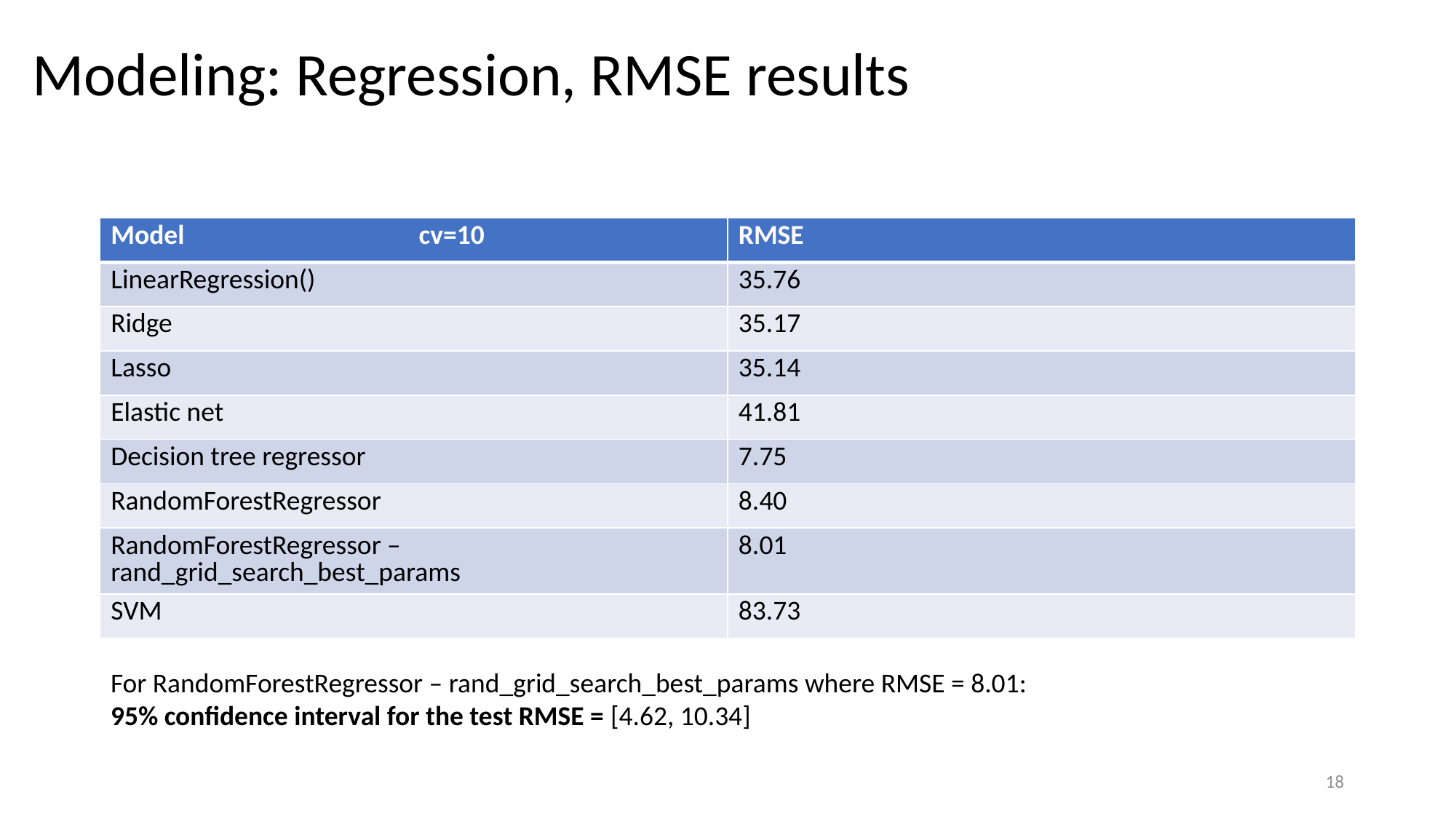

Modeling: Regression, RMSE results
| Model cv=10 | RMSE |
| --- | --- |
| LinearRegression() | 35.76 |
| Ridge | 35.17 |
| Lasso | 35.14 |
| Elastic net | 41.81 |
| Decision tree regressor | 7.75 |
| RandomForestRegressor | 8.40 |
| RandomForestRegressor – rand\_grid\_search\_best\_params | 8.01 |
| SVM | 83.73 |
For RandomForestRegressor – rand_grid_search_best_params where RMSE = 8.01:
95% confidence interval for the test RMSE = [4.62, 10.34]

18